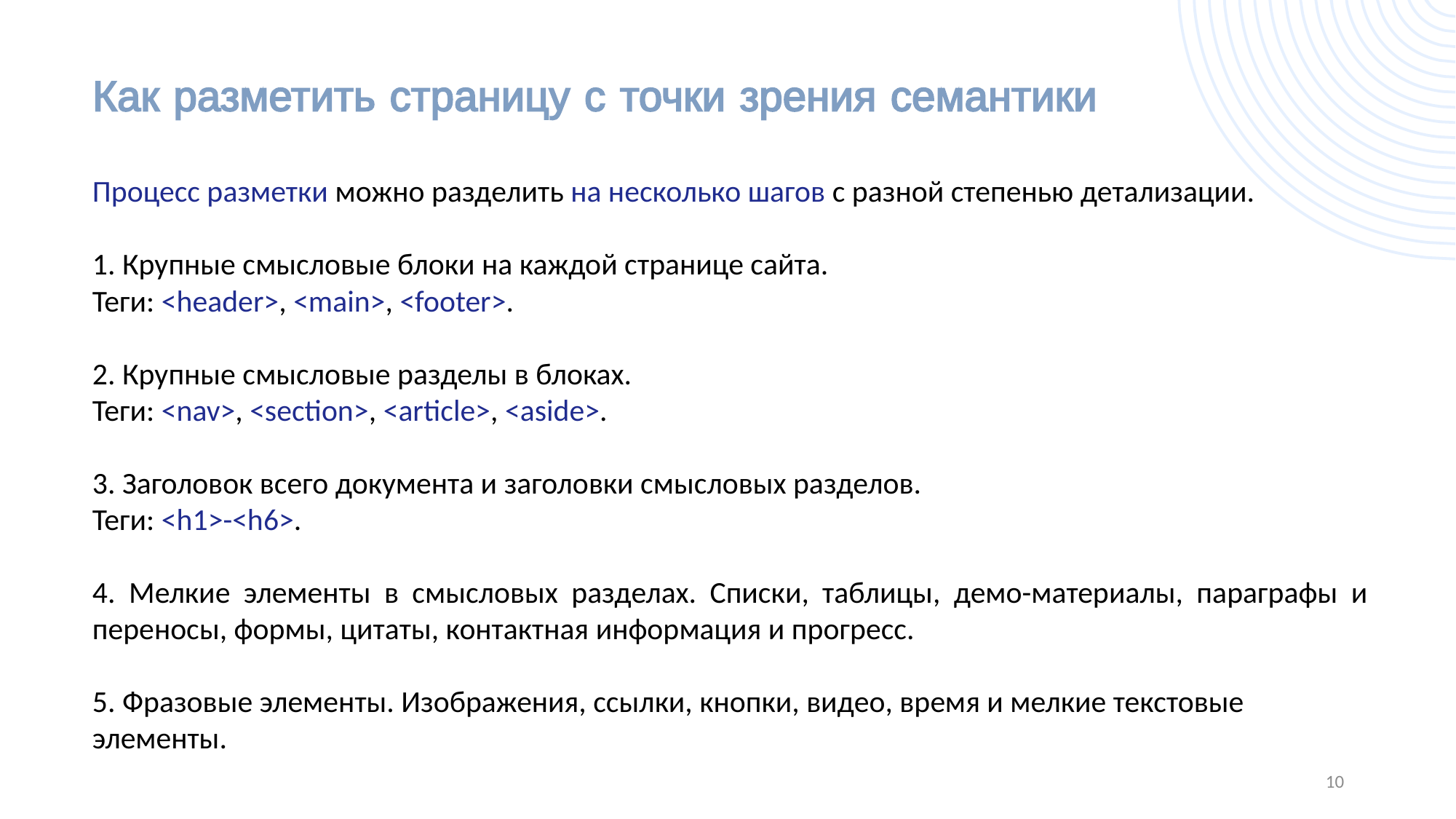

# Как разметить страницу с точки зрения семантики
Процесс разметки можно разделить на несколько шагов с разной степенью детализации.

1. Крупные смысловые блоки на каждой странице сайта.
Теги: <header>, <main>, <footer>.

2. Крупные смысловые разделы в блоках.
Теги: <nav>, <section>, <article>, <aside>.

3. Заголовок всего документа и заголовки смысловых разделов.
Теги: <h1>-<h6>.

4. Мелкие элементы в смысловых разделах. Списки, таблицы, демо-материалы, параграфы и переносы, формы, цитаты, контактная информация и прогресс.

5. Фразовые элементы. Изображения, ссылки, кнопки, видео, время и мелкие текстовые элементы.
10